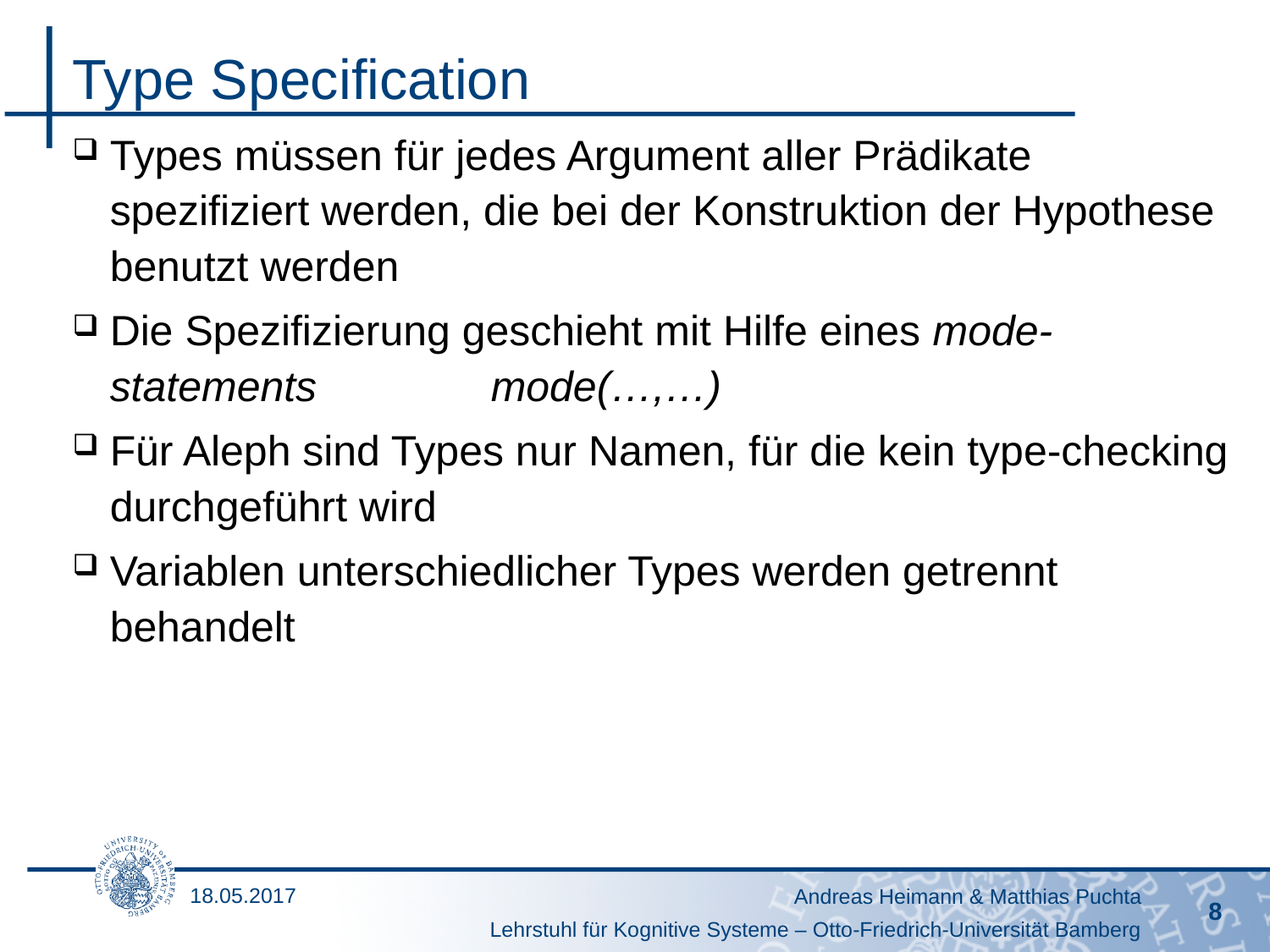

# Type Specification
Types müssen für jedes Argument aller Prädikate spezifiziert werden, die bei der Konstruktion der Hypothese benutzt werden
Die Spezifizierung geschieht mit Hilfe eines mode-statements 		mode(…,…)
Für Aleph sind Types nur Namen, für die kein type-checking durchgeführt wird
Variablen unterschiedlicher Types werden getrennt behandelt
18.05.2017
Andreas Heimann & Matthias Puchta
8